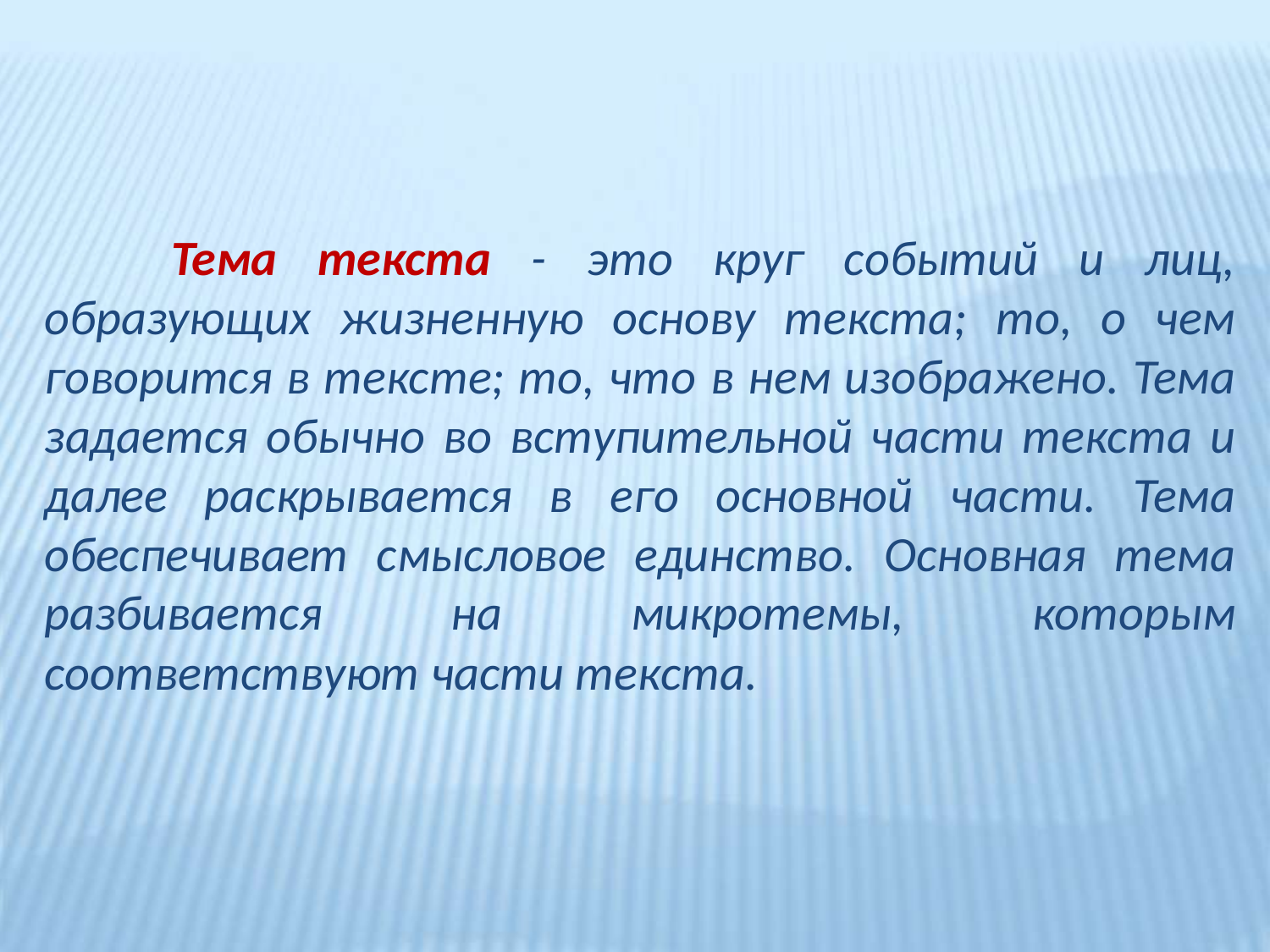

Тема текста - это круг событий и лиц, образующих жизненную основу текста; то, о чем говорится в тексте; то, что в нем изображено. Тема задается обычно во вступительной части текста и далее раскрывается в его основной части. Тема обеспечивает смысловое единство. Основная тема разбивается на микротемы, которым соответствуют части текста.